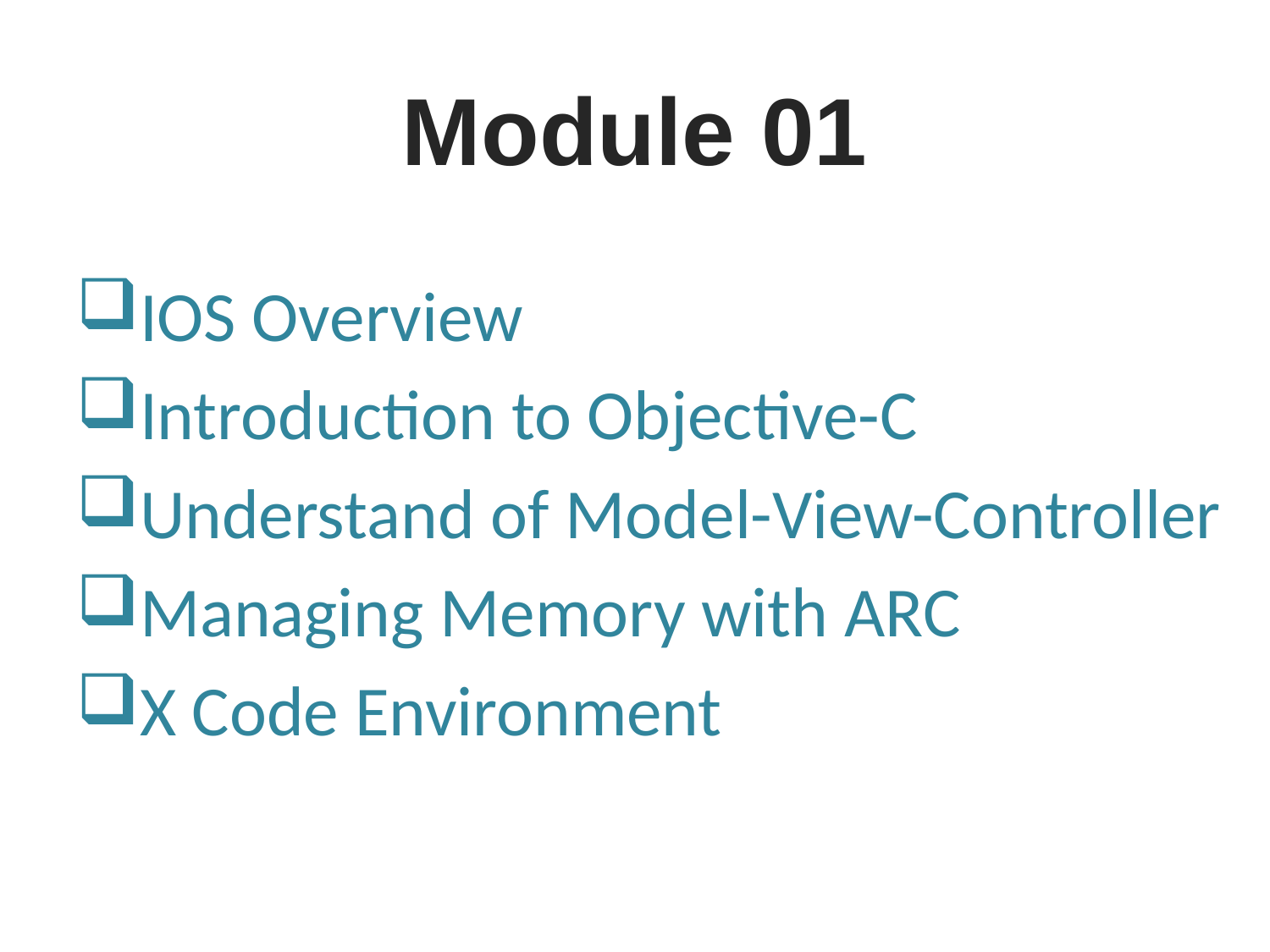

Module 01
IOS Overview
Introduction to Objective-C
Understand of Model-View-Controller
Managing Memory with ARC
X Code Environment